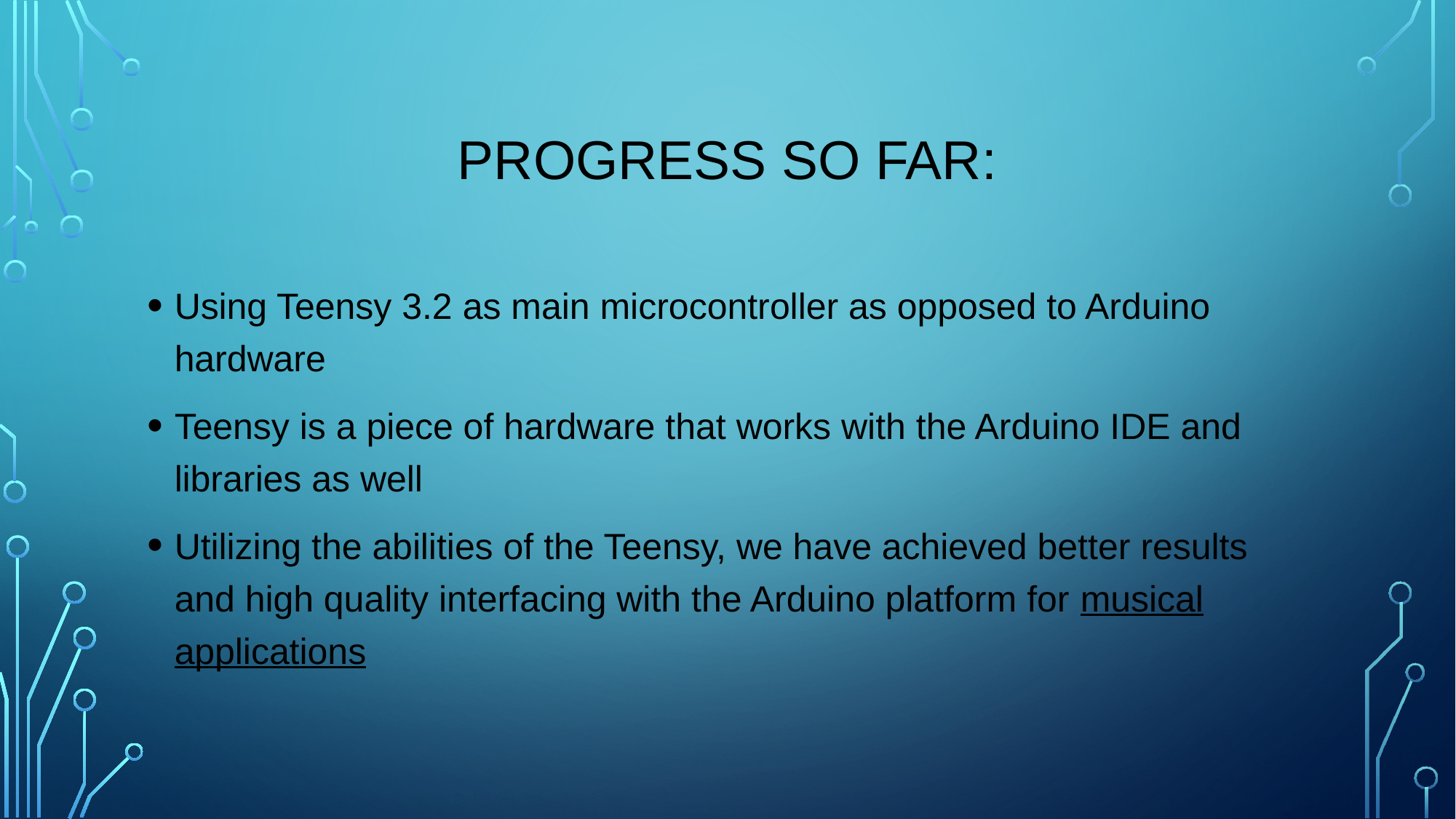

# Progress so far:
Using Teensy 3.2 as main microcontroller as opposed to Arduino hardware
Teensy is a piece of hardware that works with the Arduino IDE and libraries as well
Utilizing the abilities of the Teensy, we have achieved better results and high quality interfacing with the Arduino platform for musical applications